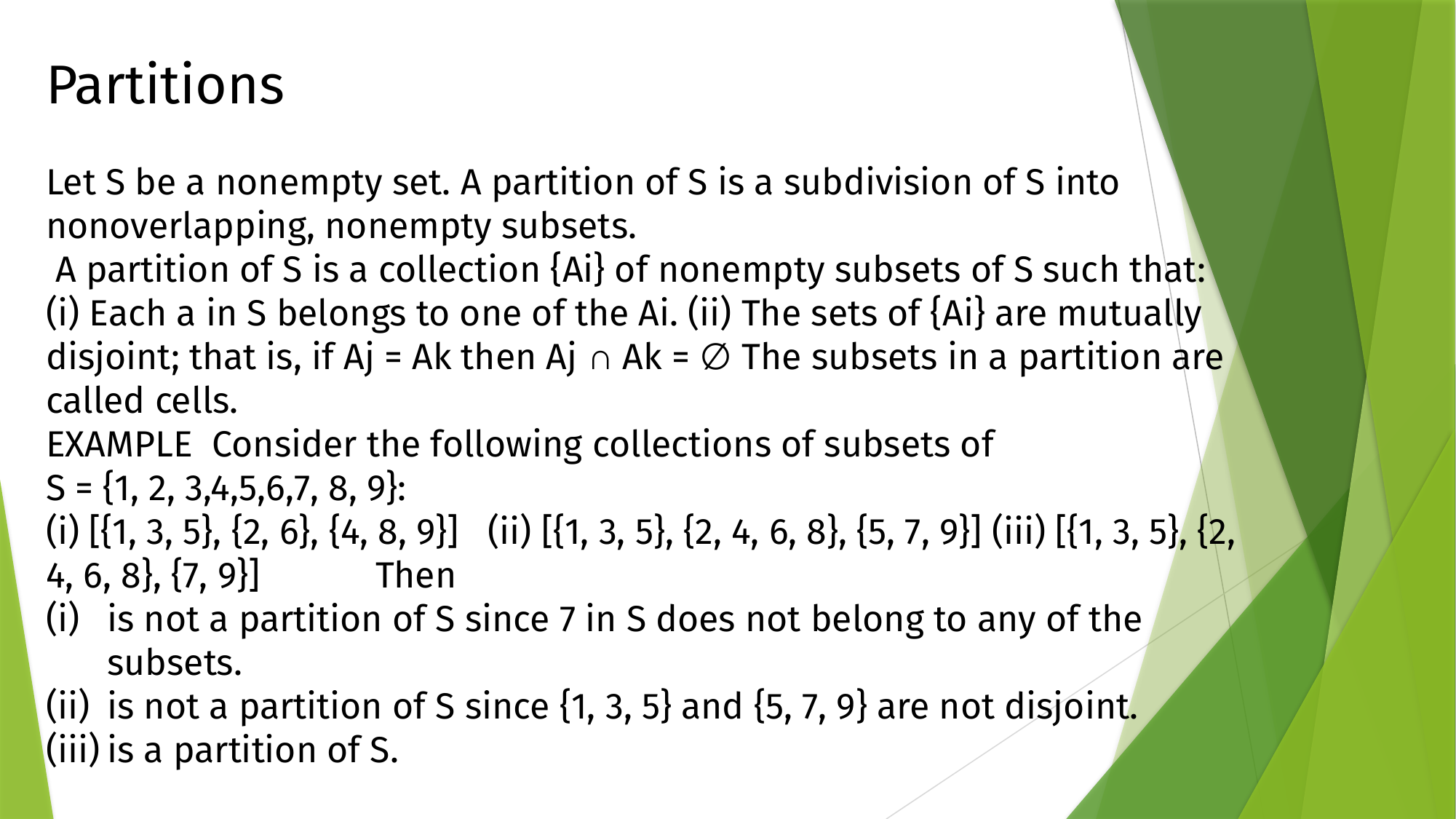

Partitions

Let S be a nonempty set. A partition of S is a subdivision of S into nonoverlapping, nonempty subsets.
 A partition of S is a collection {Ai} of nonempty subsets of S such that:
(i) Each a in S belongs to one of the Ai. (ii) The sets of {Ai} are mutually disjoint; that is, if Aj = Ak then Aj ∩ Ak = ∅ The subsets in a partition are called cells.
EXAMPLE  Consider the following collections of subsets of
S = {1, 2, 3,4,5,6,7, 8, 9}:
(i) [{1, 3, 5}, {2, 6}, {4, 8, 9}]   (ii) [{1, 3, 5}, {2, 4, 6, 8}, {5, 7, 9}] (iii) [{1, 3, 5}, {2, 4, 6, 8}, {7, 9}]            Then
is not a partition of S since 7 in S does not belong to any of the subsets.
is not a partition of S since {1, 3, 5} and {5, 7, 9} are not disjoint.
is a partition of S.